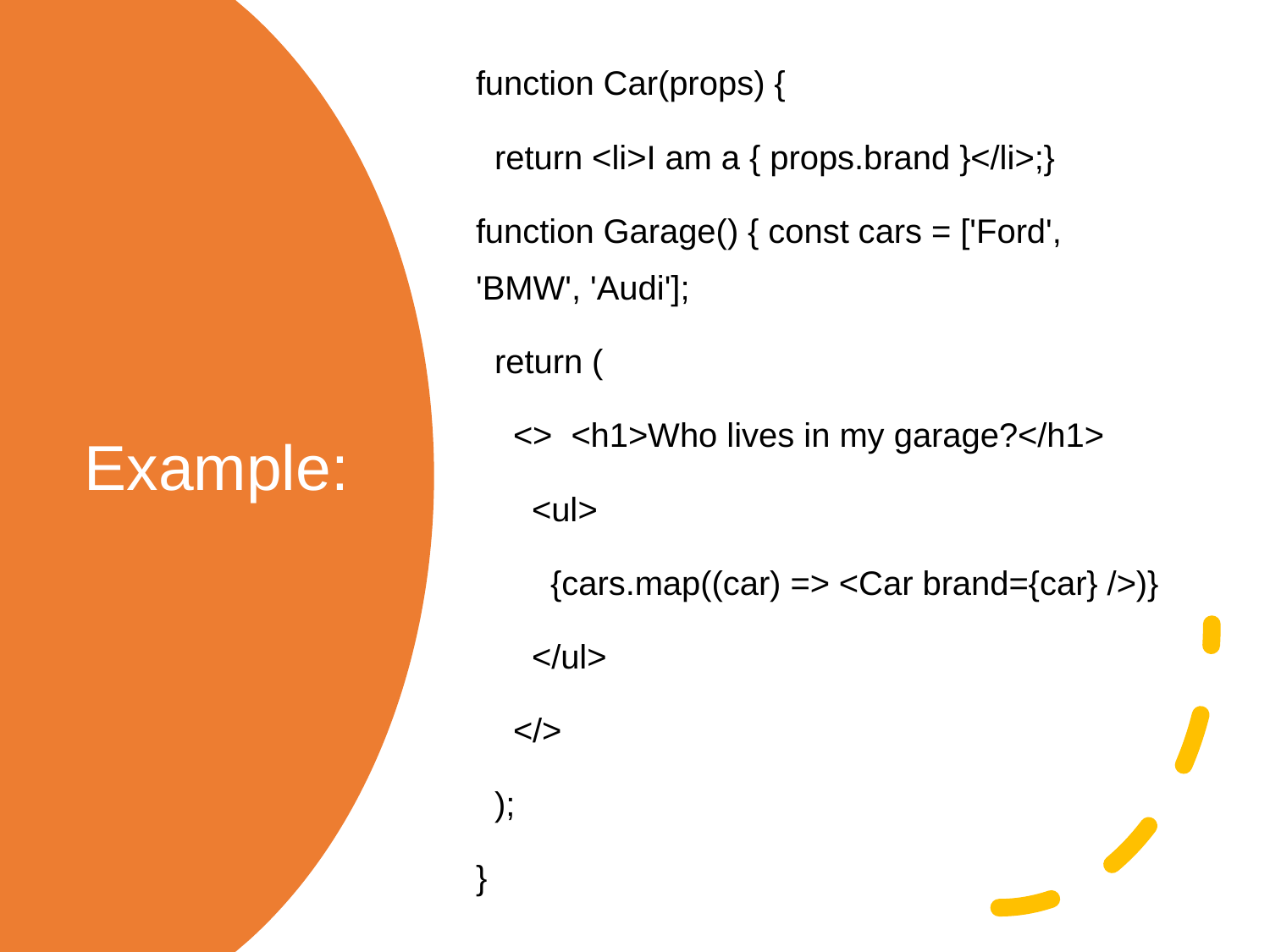

function Car(props) {
  return <li>I am a { props.brand }</li>;}
function Garage() { const cars = ['Ford', 'BMW', 'Audi'];
  return (
    <>  <h1>Who lives in my garage?</h1>
      <ul>
        {cars.map((car) => <Car brand={car} />)}
      </ul>
    </>
  );
}

# Example: